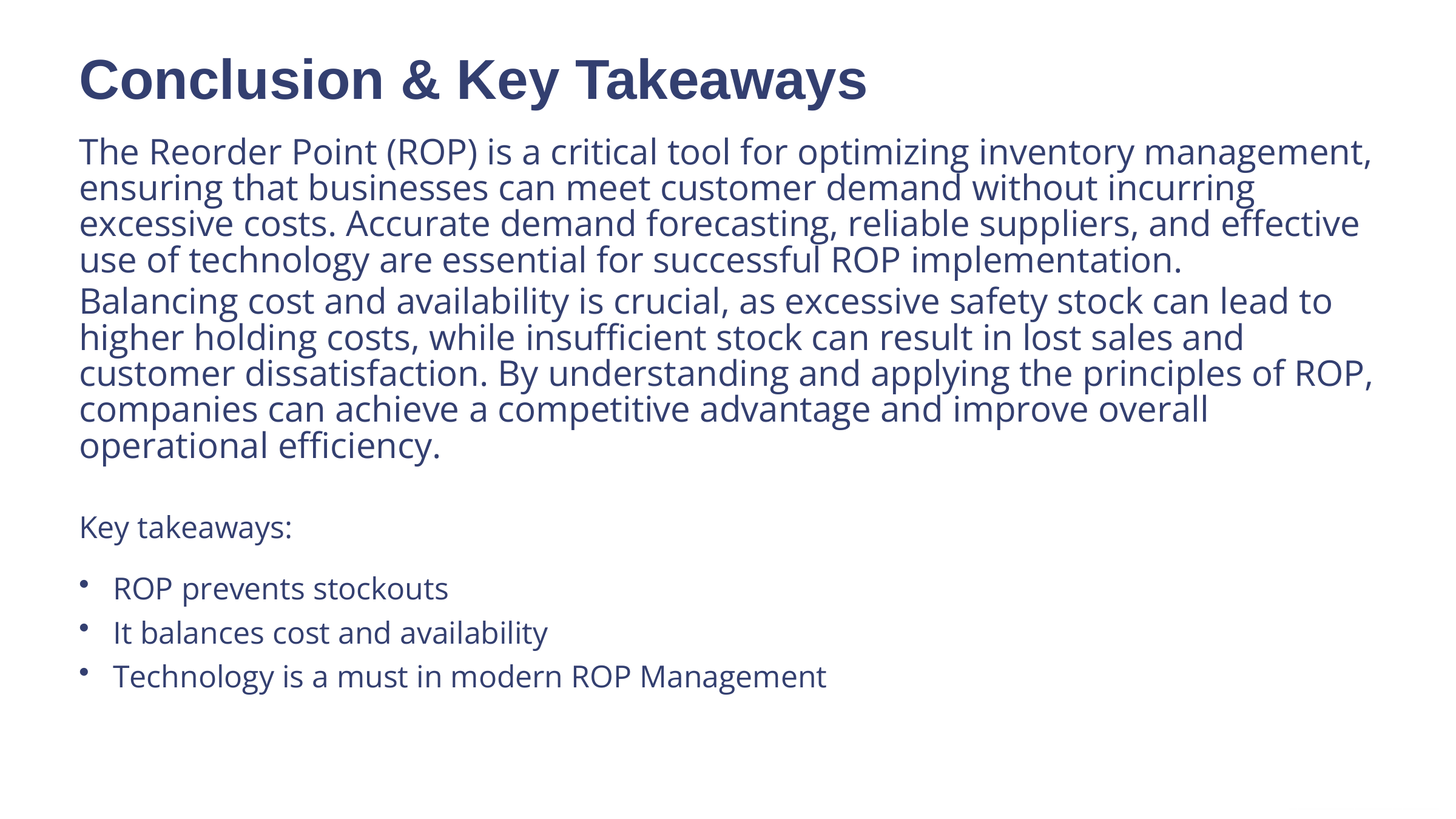

Conclusion & Key Takeaways
The Reorder Point (ROP) is a critical tool for optimizing inventory management, ensuring that businesses can meet customer demand without incurring excessive costs. Accurate demand forecasting, reliable suppliers, and effective use of technology are essential for successful ROP implementation.
Balancing cost and availability is crucial, as excessive safety stock can lead to higher holding costs, while insufficient stock can result in lost sales and customer dissatisfaction. By understanding and applying the principles of ROP, companies can achieve a competitive advantage and improve overall operational efficiency.
Key takeaways:
ROP prevents stockouts
It balances cost and availability
Technology is a must in modern ROP Management